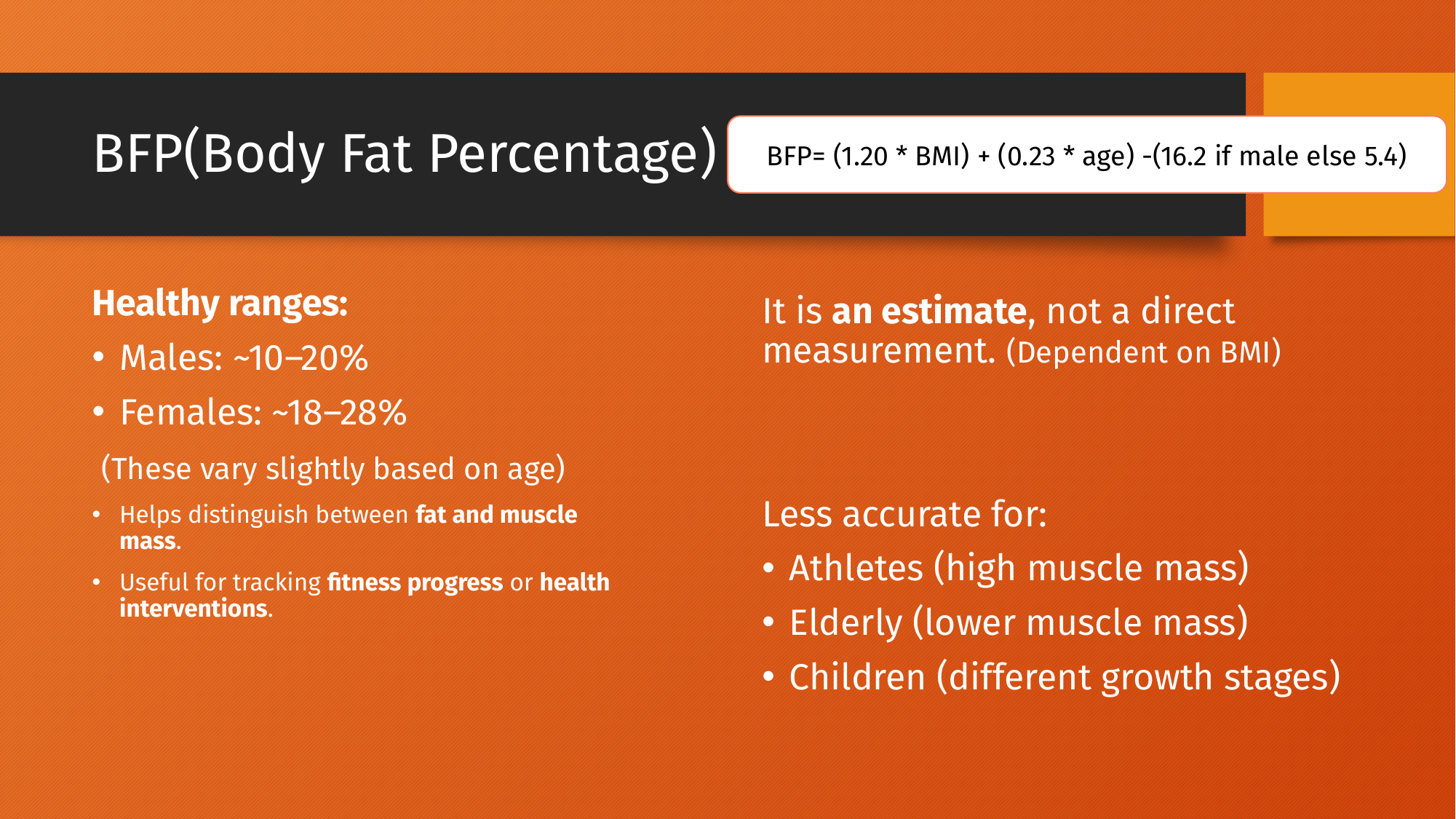

# BFP(Body Fat Percentage)
BFP= (1.20 * BMI) + (0.23 * age) -(16.2 if male else 5.4)
Healthy ranges:
Males: ~10–20%
Females: ~18–28%
 (These vary slightly based on age)
Helps distinguish between fat and muscle mass.
Useful for tracking fitness progress or health interventions.

It is an estimate, not a direct measurement. (Dependent on BMI)

Less accurate for:
Athletes (high muscle mass)
Elderly (lower muscle mass)
Children (different growth stages)